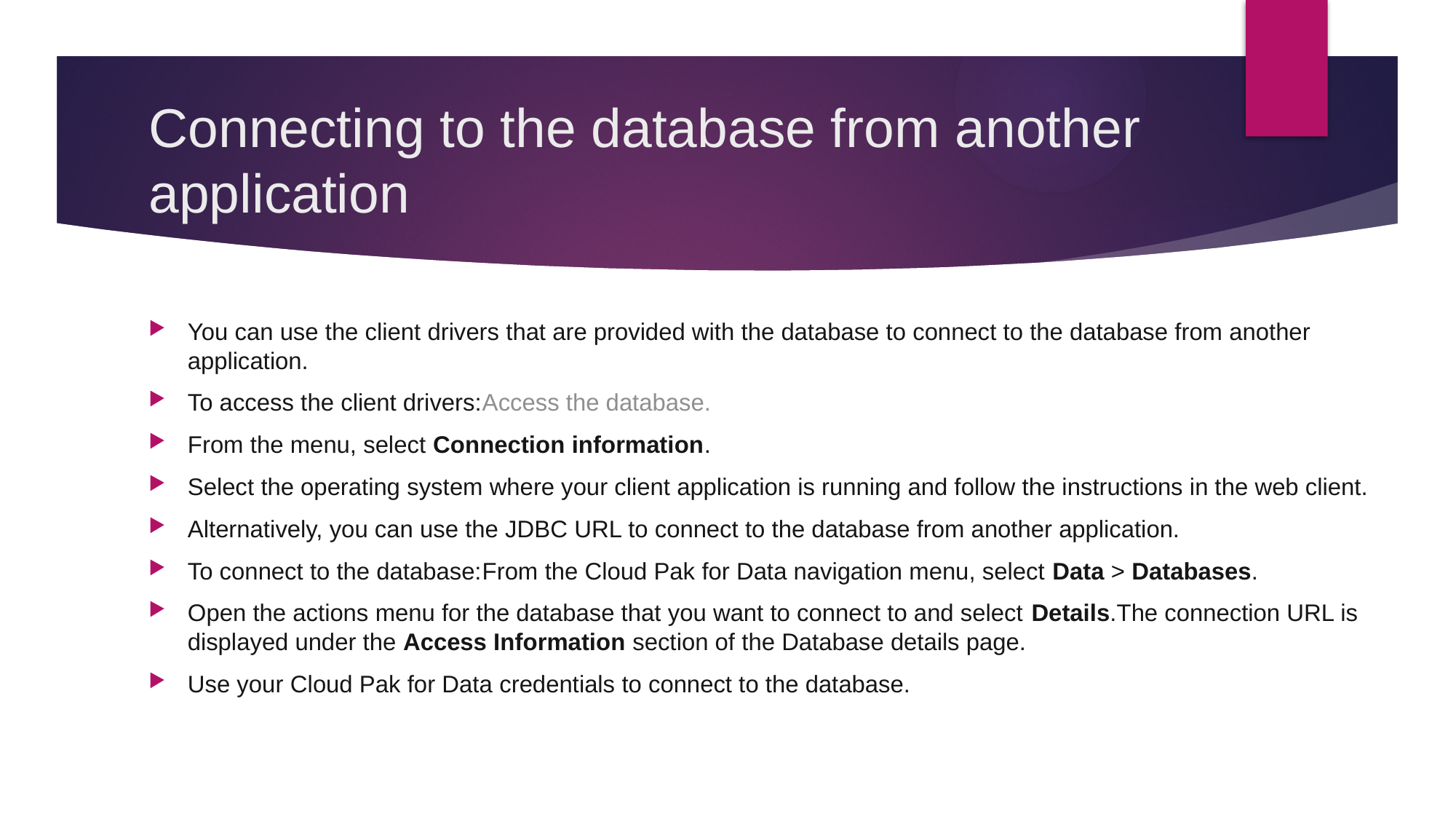

# Connecting to the database from another application
You can use the client drivers that are provided with the database to connect to the database from another application.
To access the client drivers:Access the database.
From the menu, select Connection information.
Select the operating system where your client application is running and follow the instructions in the web client.
Alternatively, you can use the JDBC URL to connect to the database from another application.
To connect to the database:From the Cloud Pak for Data navigation menu, select Data > Databases.
Open the actions menu for the database that you want to connect to and select Details.The connection URL is displayed under the Access Information section of the Database details page.
Use your Cloud Pak for Data credentials to connect to the database.